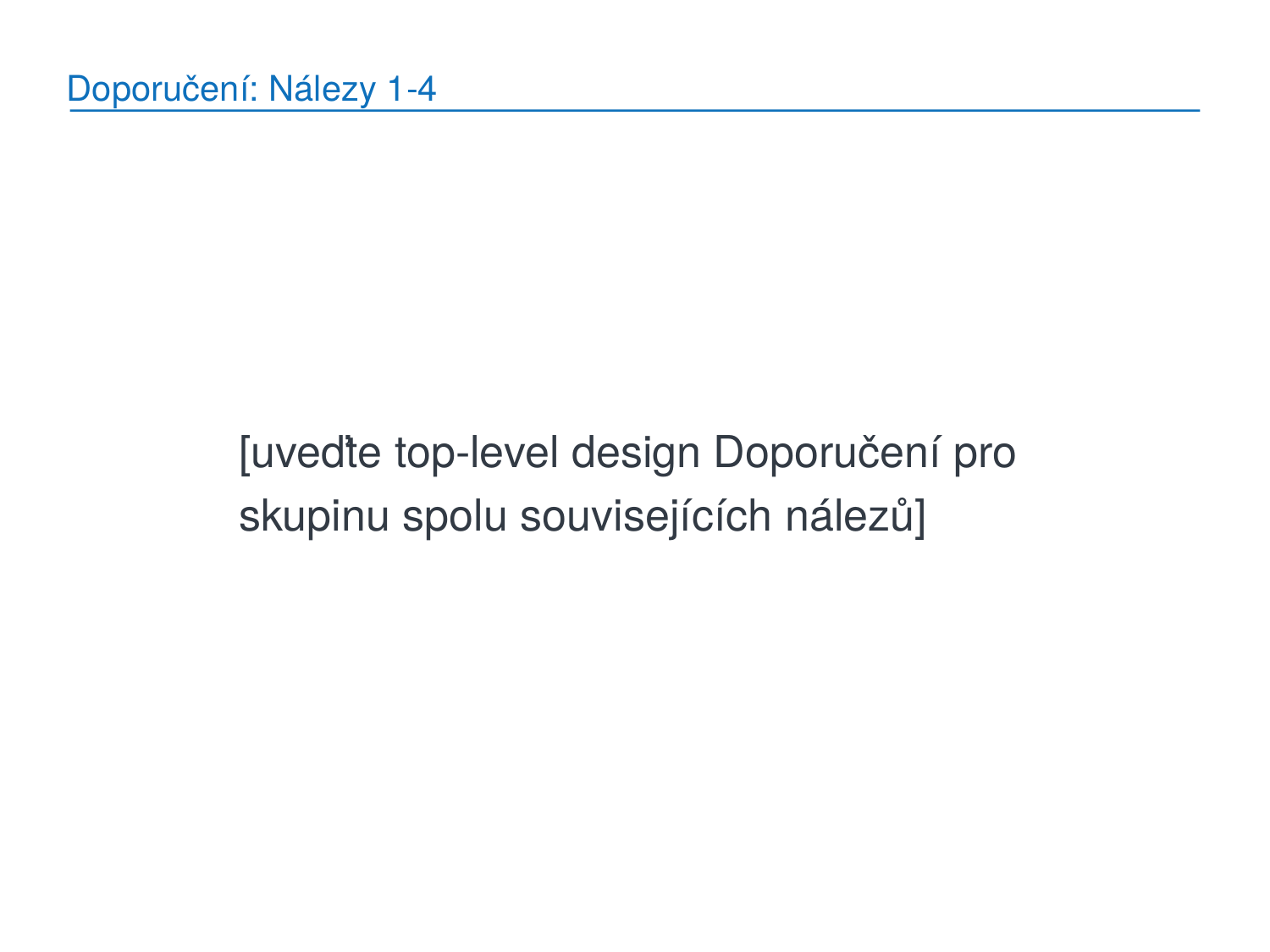

Doporučení: Nálezy 1-4

[uveďte top-level design Doporučení pro skupinu spolu souvisejících nálezů]
16